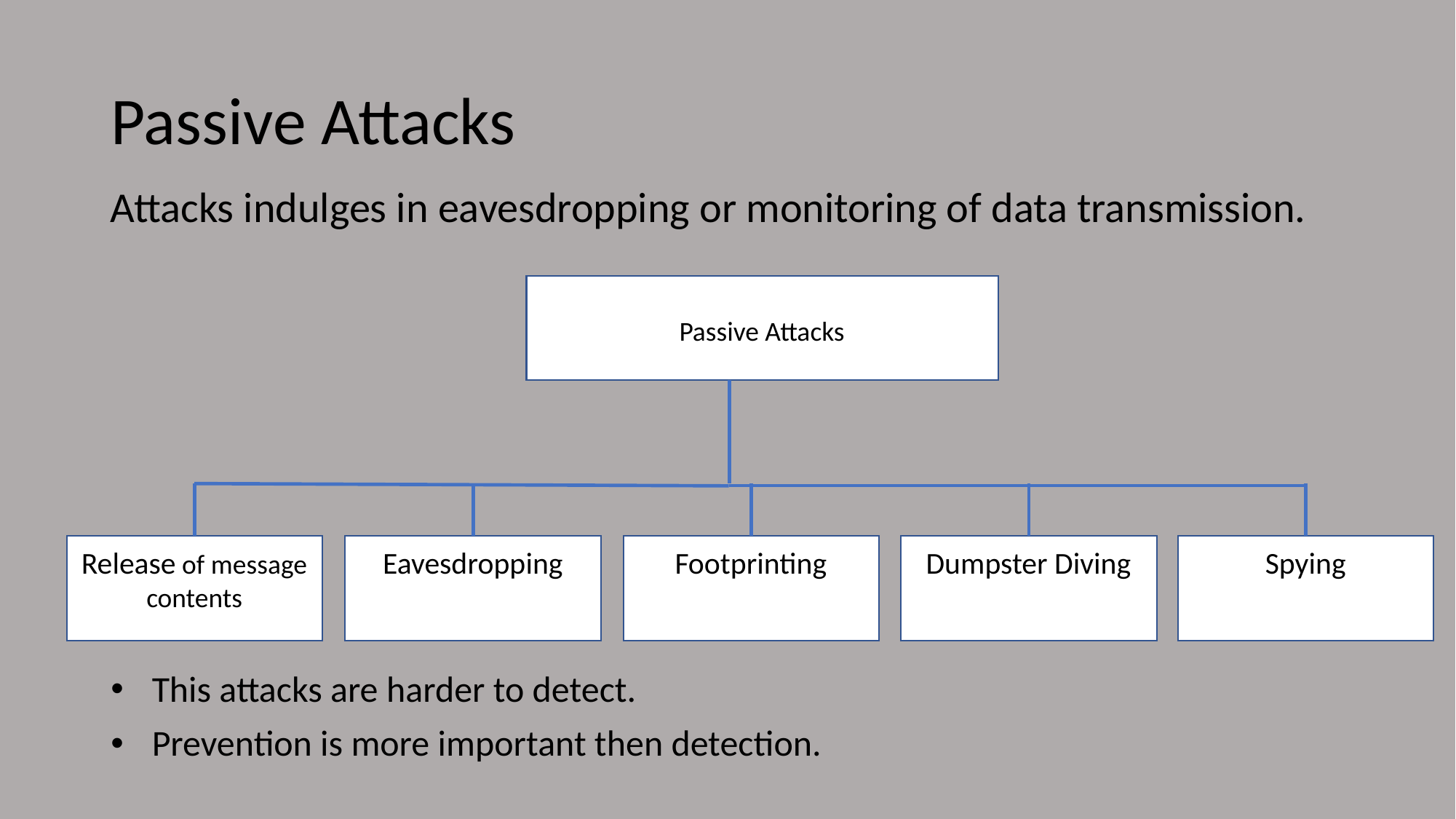

# Passive Attacks
Attacks indulges in eavesdropping or monitoring of data transmission.

Passive Attacks

Release of message contents

Eavesdropping

Eavesdropping
Footprinting
Dumpster Diving
Spying

Dupmster Diving
This attacks are harder to detect.
Prevention is more important then detection.